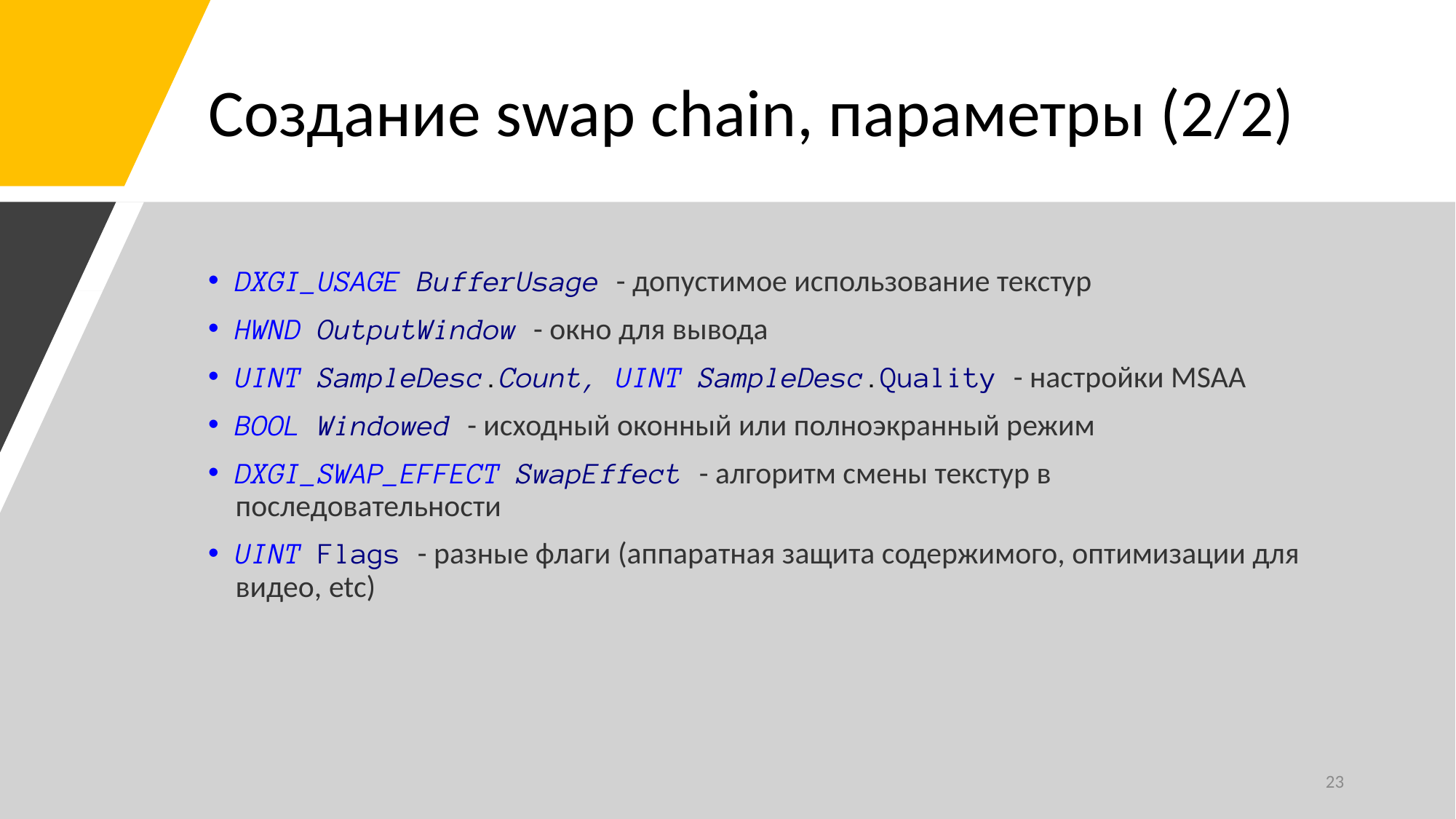

# Создание swap chain, параметры (2/2)

DXGI_USAGE BufferUsage - допустимое использование текстур
HWND OutputWindow - окно для вывода
UINT SampleDesc.Count, UINT SampleDesc.Quality - настройки MSAA
BOOL Windowed - исходный оконный или полноэкранный режим
DXGI_SWAP_EFFECT SwapEffect - алгоритм смены текстур в последовательности
UINT Flags - разные флаги (аппаратная защита содержимого, оптимизации для видео, etc)
23